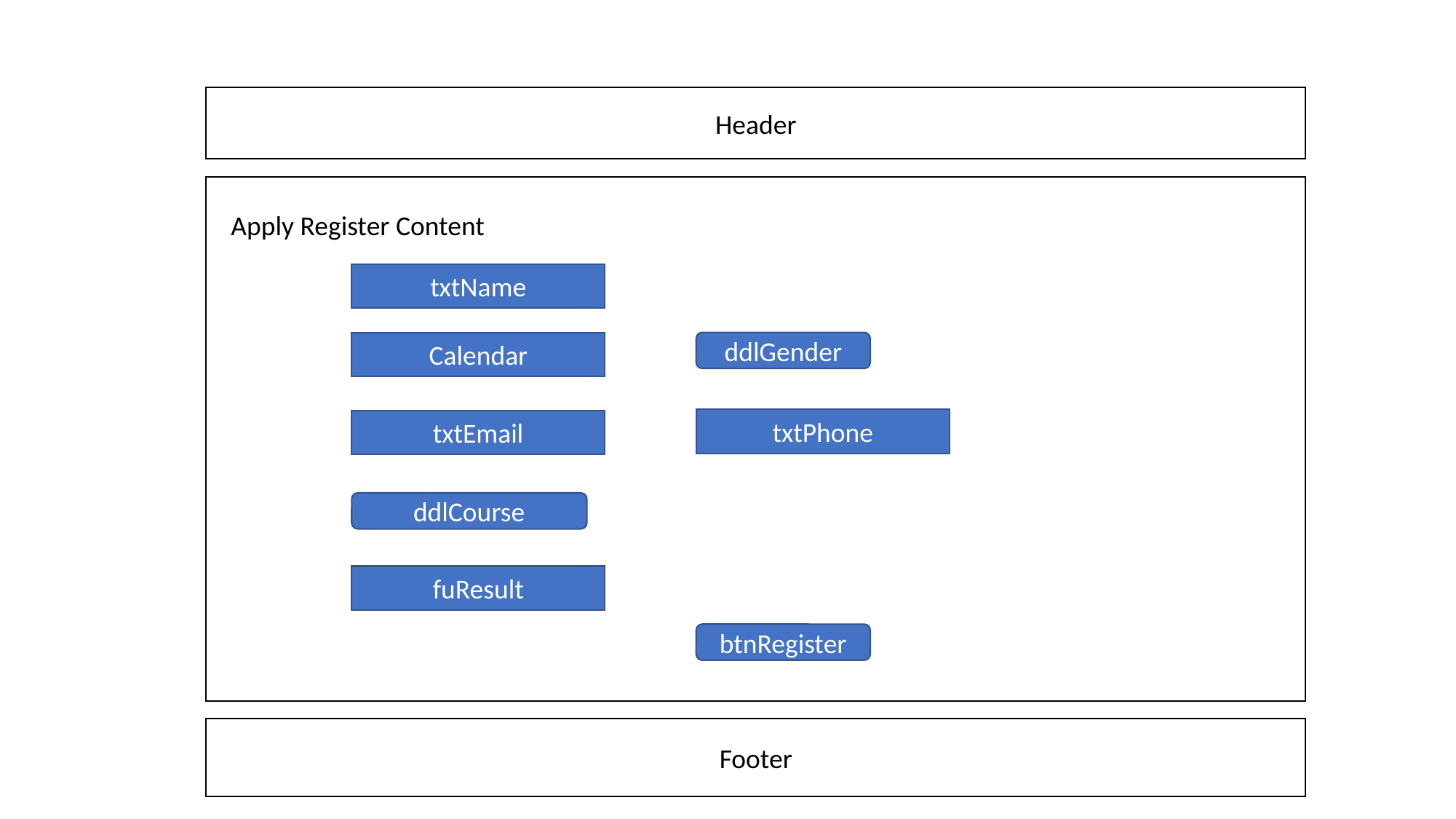

Header

Apply Register Content
txtName
Calendar
ddlGender
txtPhone
txtEmail
ddlCourse
fuResult
btnRegister
Footer